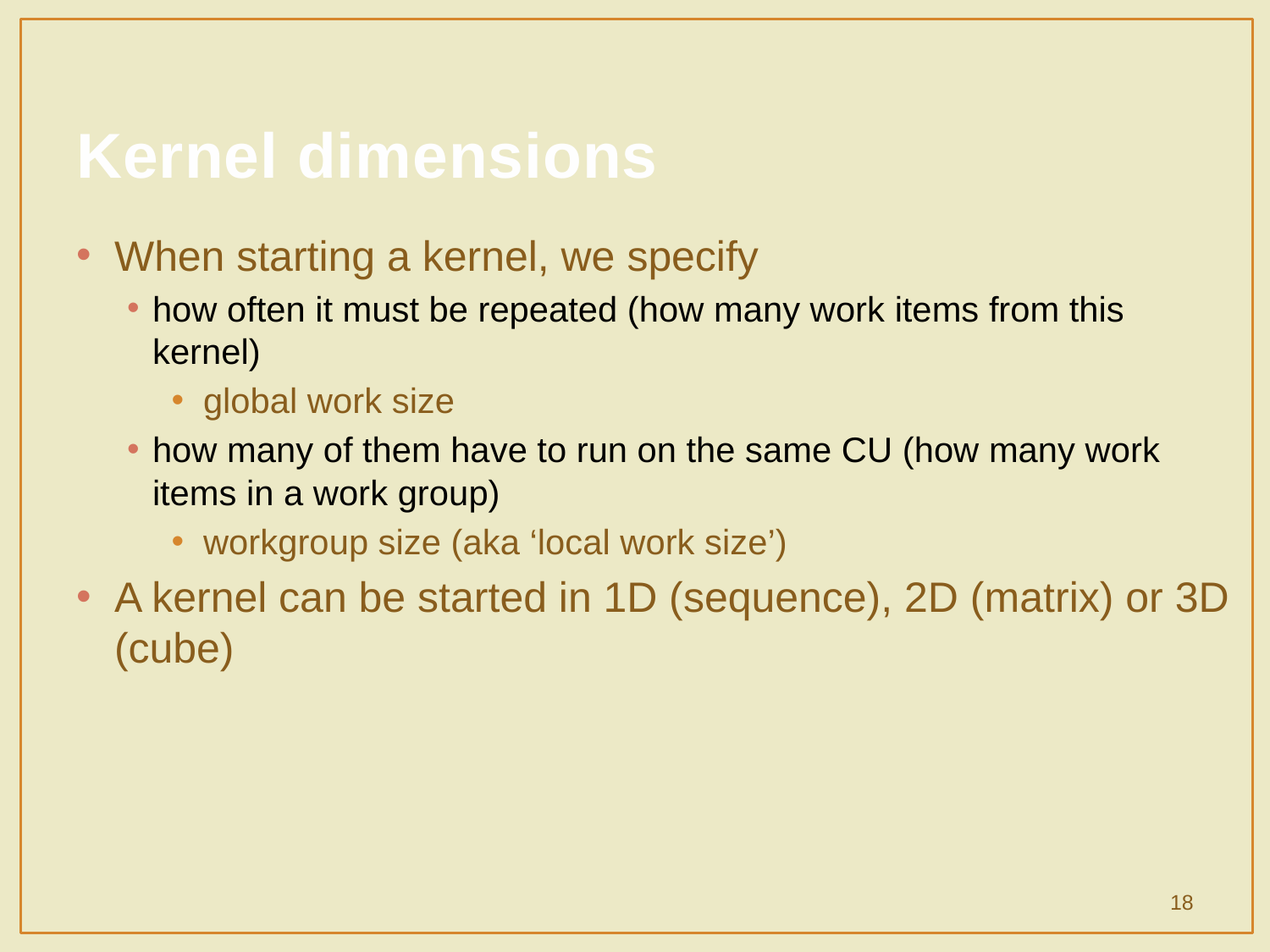

# Kernel dimensions
When starting a kernel, we specify
how often it must be repeated (how many work items from this kernel)
global work size
how many of them have to run on the same CU (how many work items in a work group)
workgroup size (aka ‘local work size’)
A kernel can be started in 1D (sequence), 2D (matrix) or 3D (cube)

18